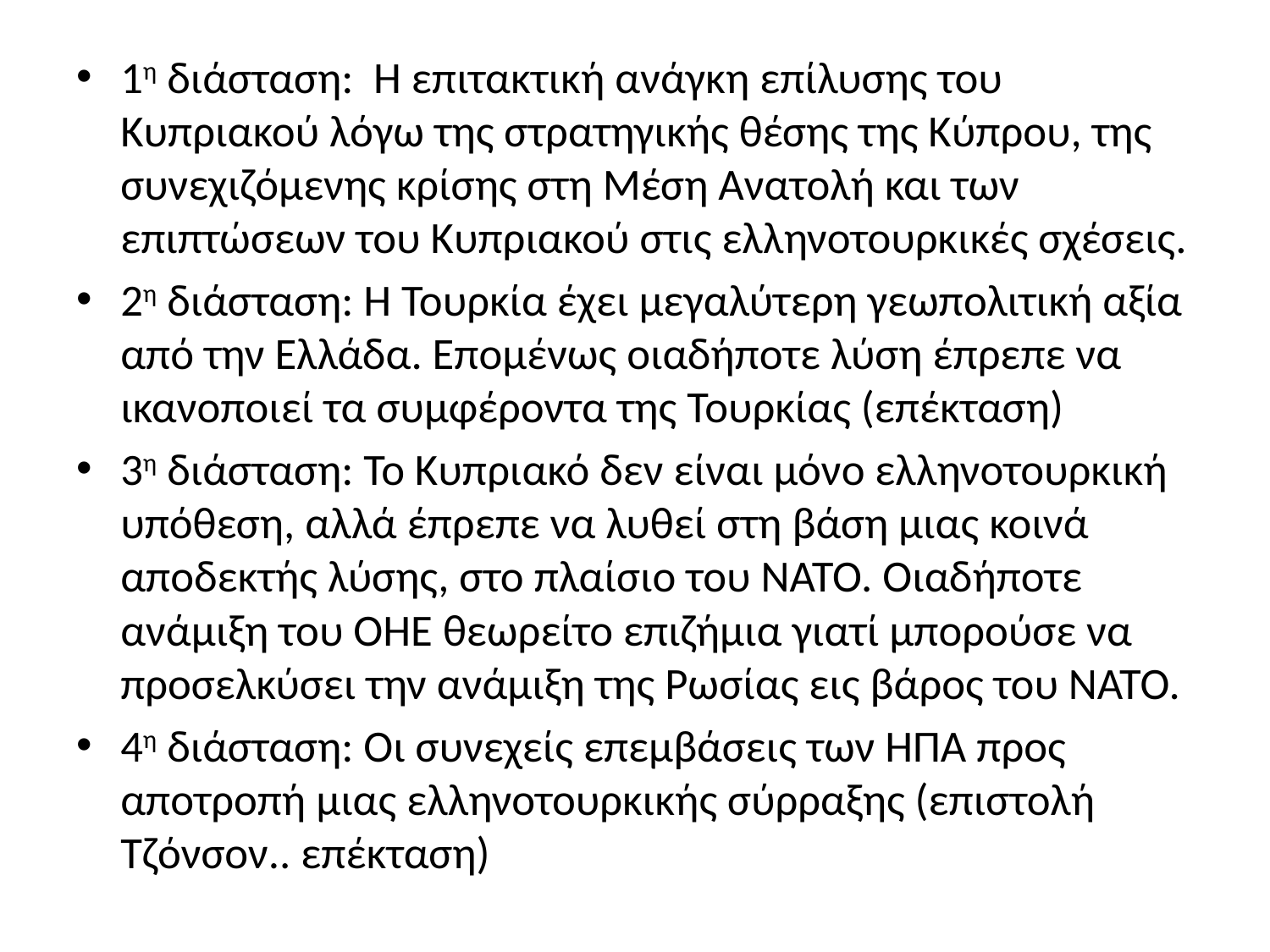

1η διάσταση:  Η επιτακτική ανάγκη επίλυσης του Κυπριακού λόγω της στρατηγικής θέσης της Κύπρου, της συνεχιζόμενης κρίσης στη Μέση Ανατολή και των επιπτώσεων του Κυπριακού στις ελληνοτουρκικές σχέσεις.
2η διάσταση: Η Τουρκία έχει μεγαλύτερη γεωπολιτική αξία από την Ελλάδα. Επομένως οιαδήποτε λύση έπρεπε να ικανοποιεί τα συμφέροντα της Τουρκίας (επέκταση)
3η διάσταση: Το Κυπριακό δεν είναι μόνο ελληνοτουρκική υπόθεση, αλλά έπρεπε να λυθεί στη βάση μιας κοινά αποδεκτής λύσης, στο πλαίσιο του ΝΑΤΟ. Οιαδήποτε ανάμιξη του ΟΗΕ θεωρείτο επιζήμια γιατί μπορούσε να προσελκύσει την ανάμιξη της Ρωσίας εις βάρος του ΝΑΤΟ.
4η διάσταση: Οι συνεχείς επεμβάσεις των ΗΠΑ προς αποτροπή μιας ελληνοτουρκικής σύρραξης (επιστολή Τζόνσον.. επέκταση)